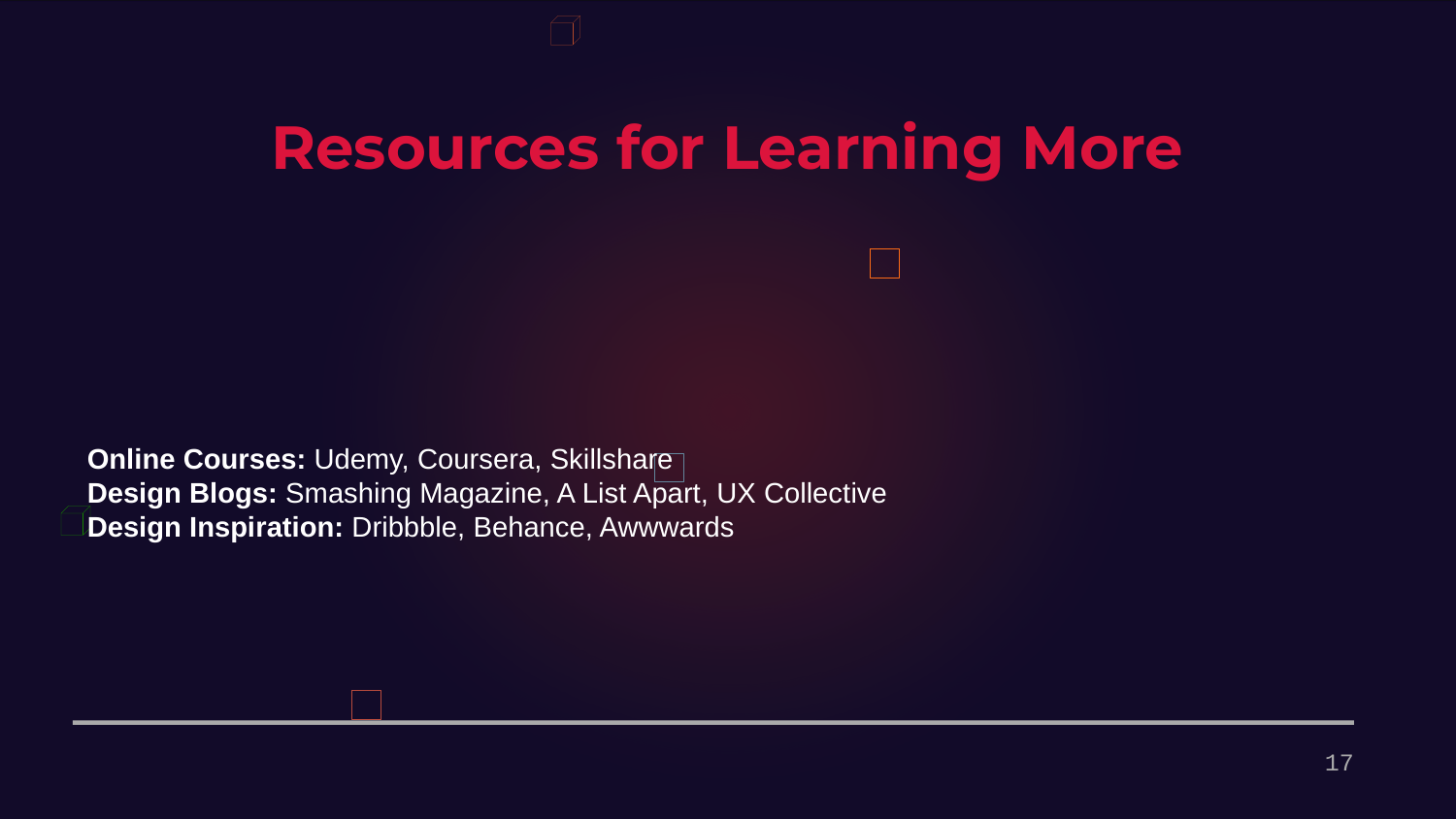

Resources for Learning More

Online Courses: Udemy, Coursera, Skillshare
Design Blogs: Smashing Magazine, A List Apart, UX Collective
Design Inspiration: Dribbble, Behance, Awwwards

17